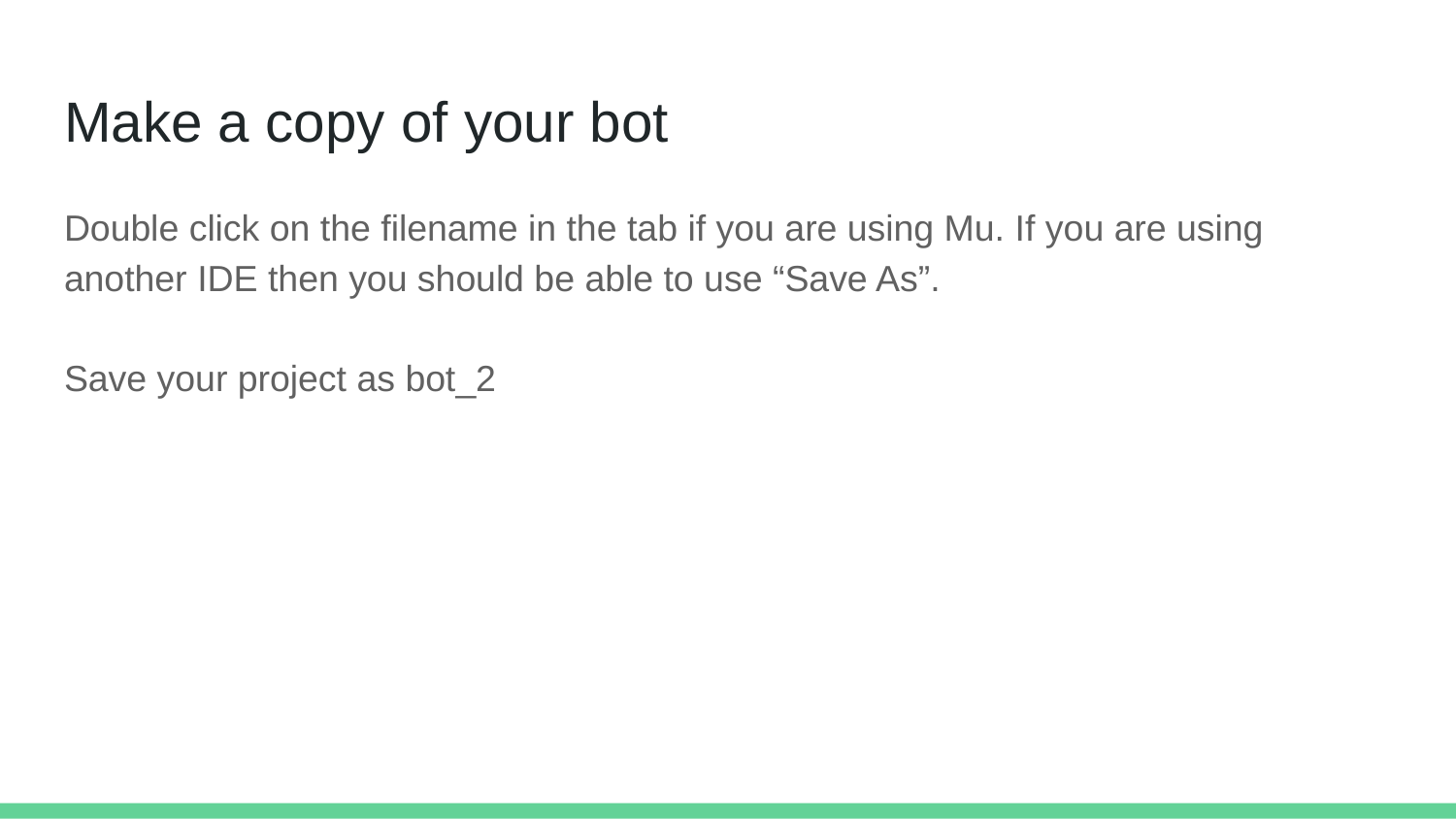

# Make a copy of your bot
Double click on the filename in the tab if you are using Mu. If you are using another IDE then you should be able to use “Save As”.

Save your project as bot_2